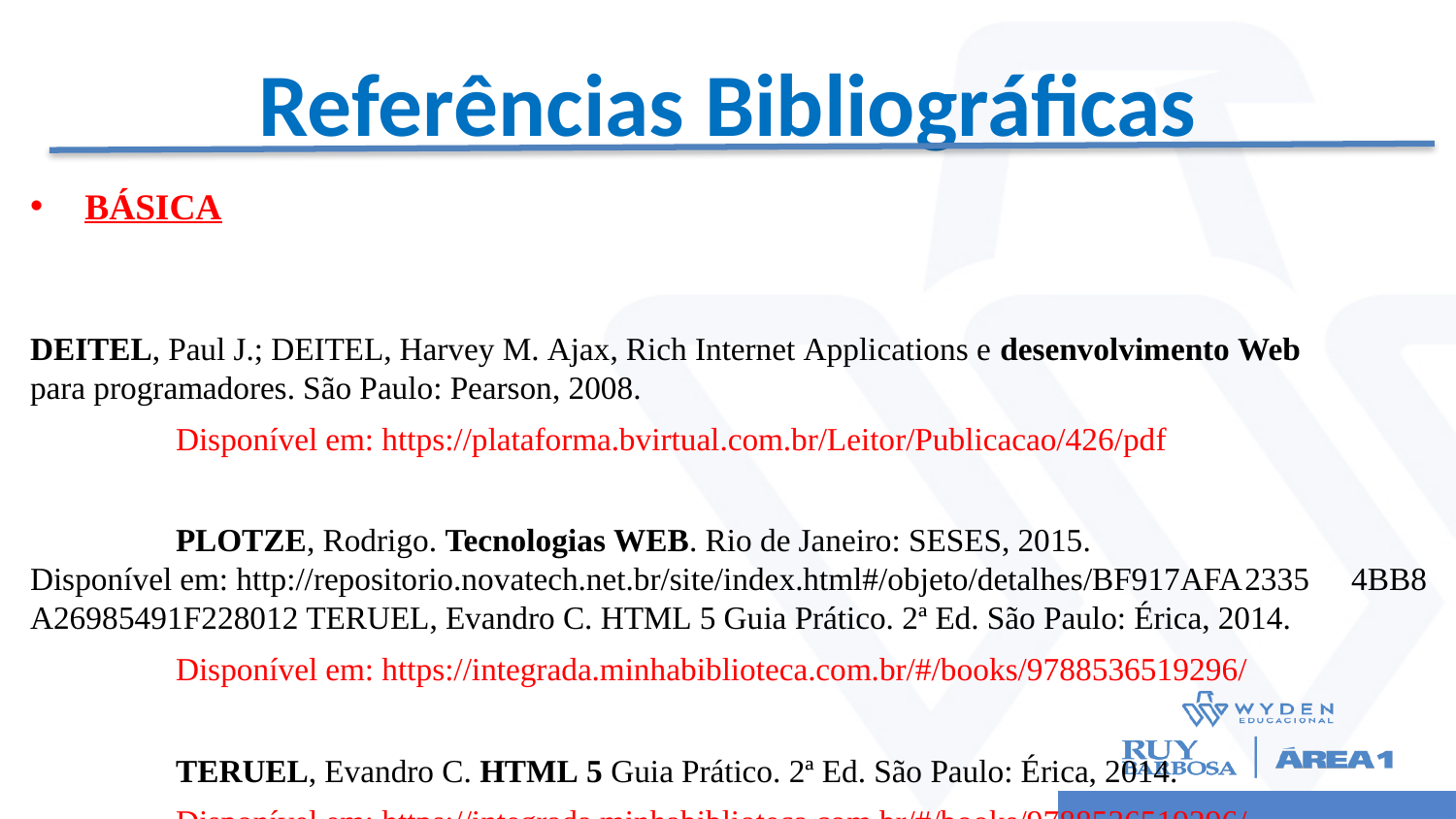

# Referências Bibliográficas
BÁSICA

	DEITEL, Paul J.; DEITEL, Harvey M. Ajax, Rich Internet Applications e desenvolvimento Web para programadores. São Paulo: Pearson, 2008.
	Disponível em: https://plataforma.bvirtual.com.br/Leitor/Publicacao/426/pdf

	PLOTZE, Rodrigo. Tecnologias WEB. Rio de Janeiro: SESES, 2015. Disponível em: http://repositorio.novatech.net.br/site/index.html#/objeto/detalhes/BF917AFA­2335­ 4BB8­A269­85491F228012 TERUEL, Evandro C. HTML 5 Guia Prático. 2ª Ed. São Paulo: Érica, 2014.
	Disponível em: https://integrada.minhabiblioteca.com.br/#/books/9788536519296/

	TERUEL, Evandro C. HTML 5 Guia Prático. 2ª Ed. São Paulo: Érica, 2014.
	Disponível em: https://integrada.minhabiblioteca.com.br/#/books/9788536519296/